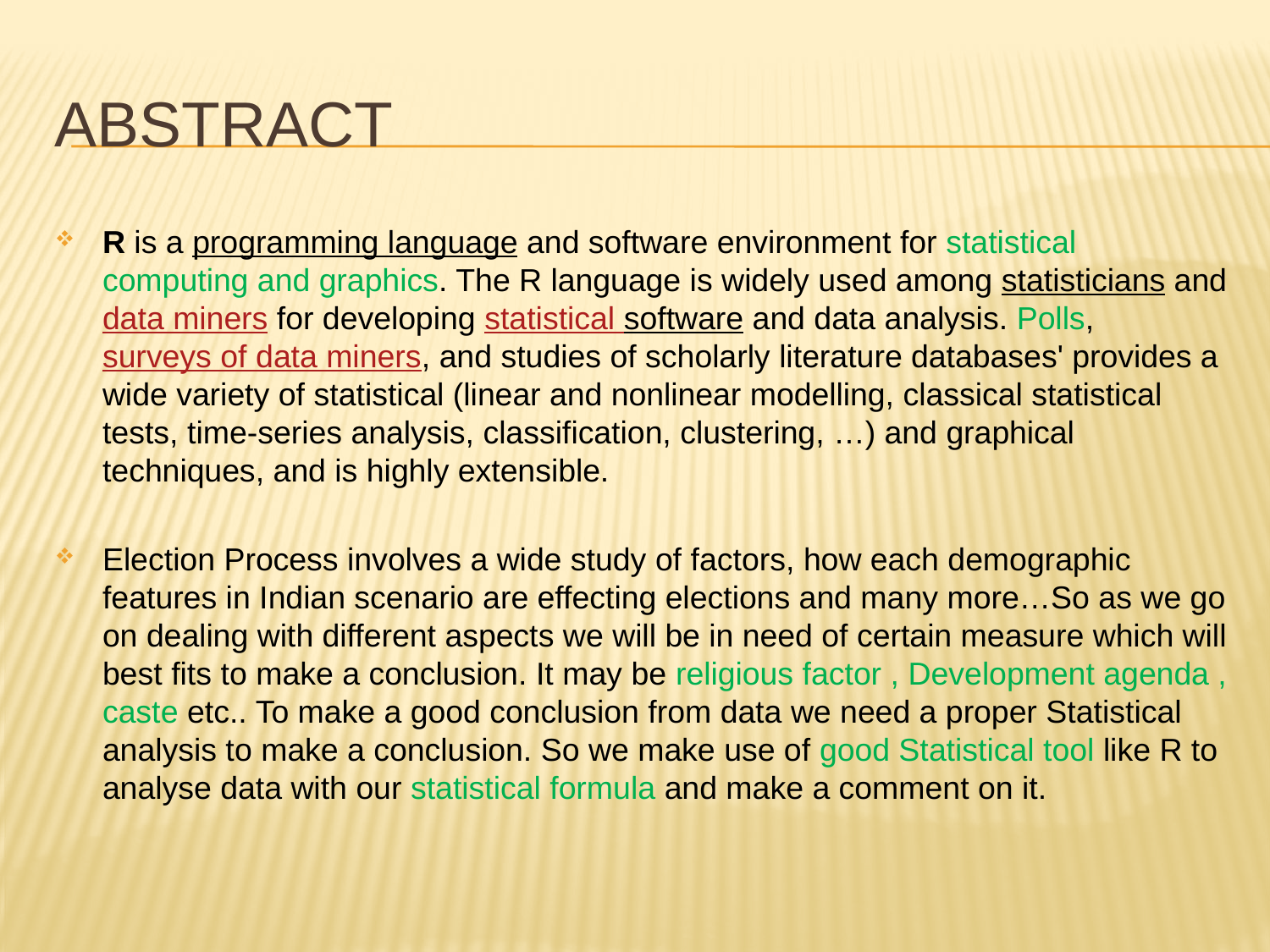

# ABSTRACT
R is a programming language and software environment for statistical computing and graphics. The R language is widely used among statisticians and data miners for developing statistical software and data analysis. Polls, surveys of data miners, and studies of scholarly literature databases' provides a wide variety of statistical (linear and nonlinear modelling, classical statistical tests, time-series analysis, classification, clustering, …) and graphical techniques, and is highly extensible.

Election Process involves a wide study of factors, how each demographic features in Indian scenario are effecting elections and many more…So as we go on dealing with different aspects we will be in need of certain measure which will best fits to make a conclusion. It may be religious factor , Development agenda , caste etc.. To make a good conclusion from data we need a proper Statistical analysis to make a conclusion. So we make use of good Statistical tool like R to analyse data with our statistical formula and make a comment on it.